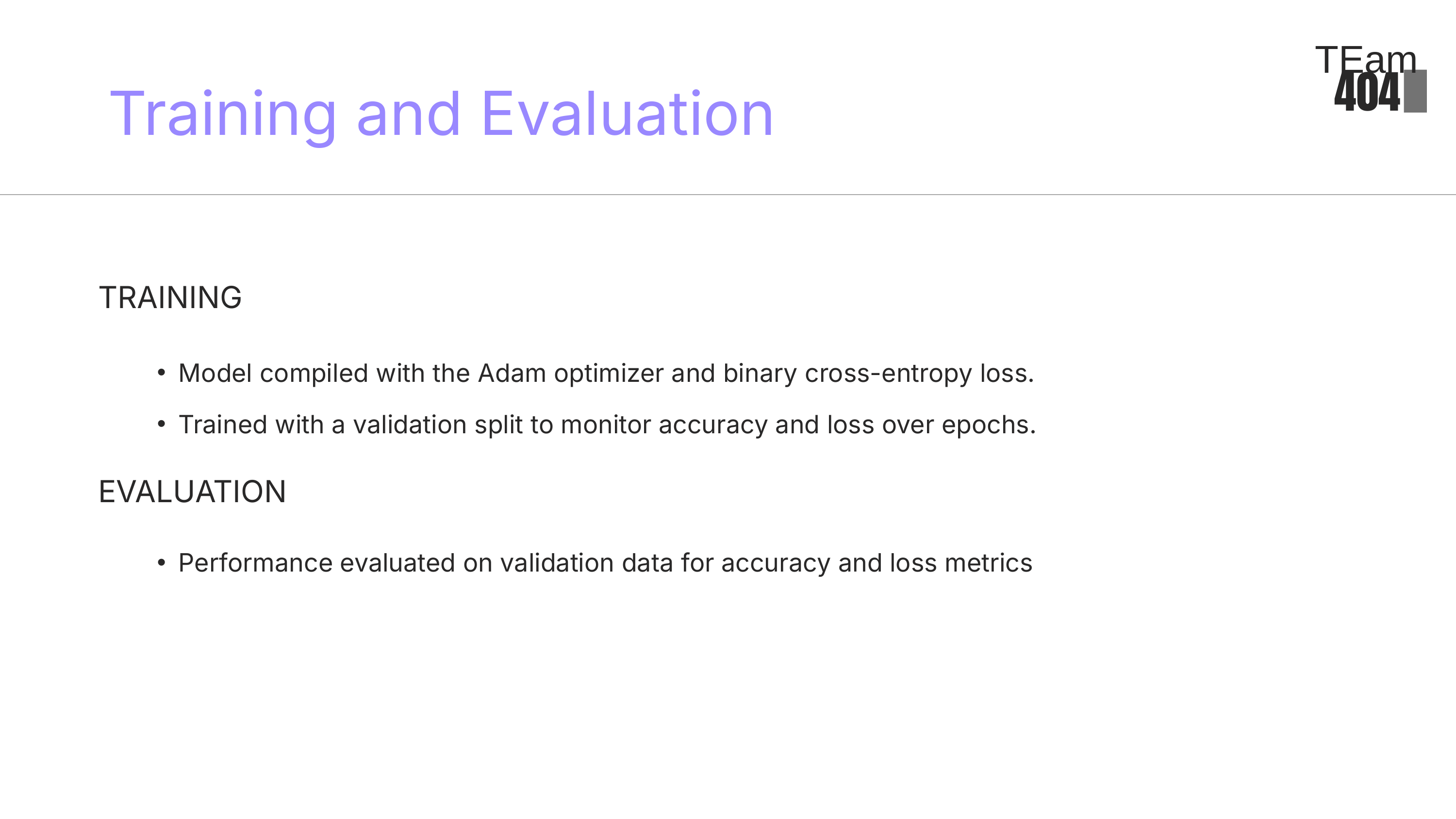

TEam

404
Training and Evaluation
TRAINING
Model compiled with the Adam optimizer and binary cross-entropy loss.
Trained with a validation split to monitor accuracy and loss over epochs.
EVALUATION
Performance evaluated on validation data for accuracy and loss metrics